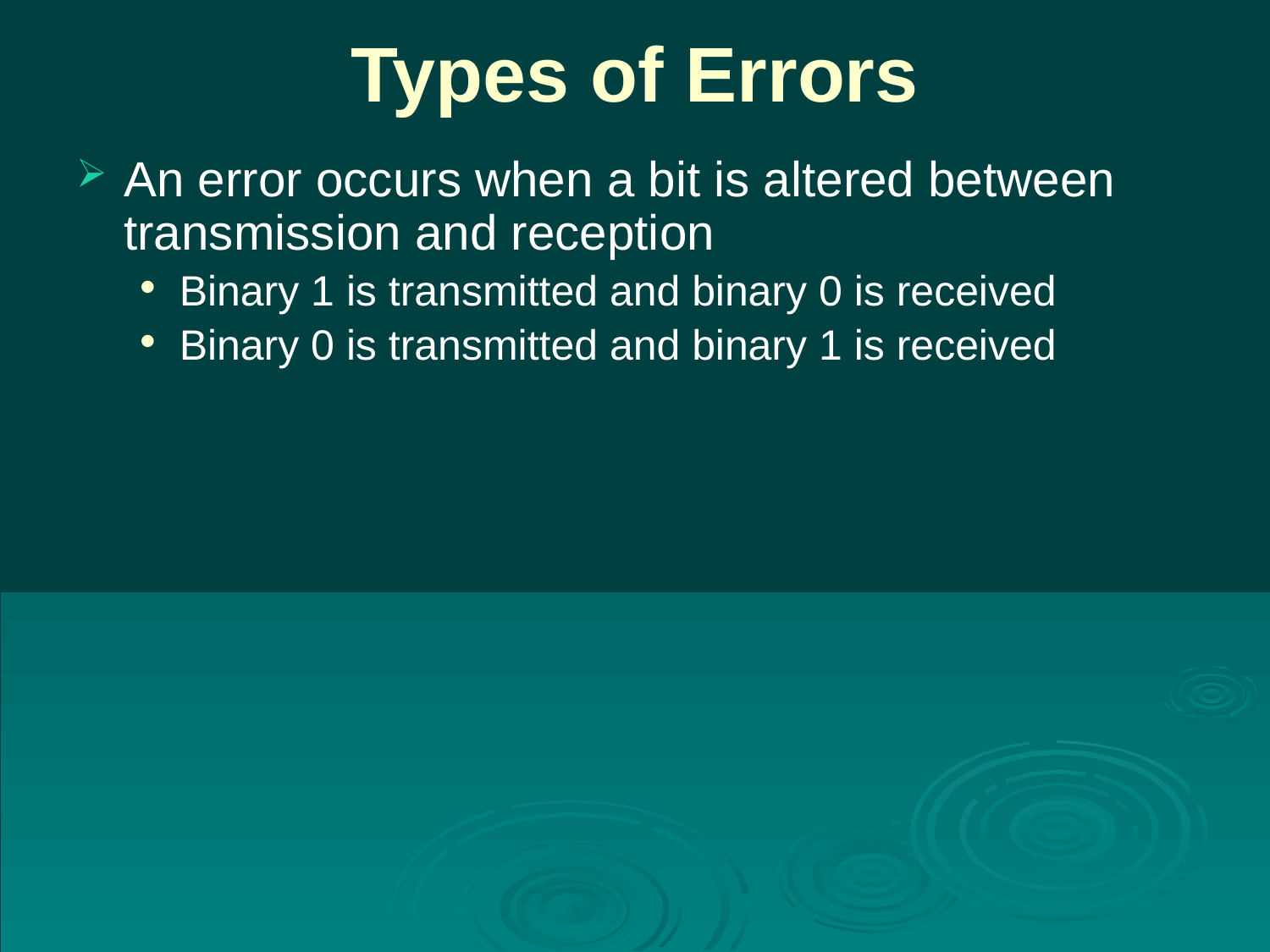

# Types of Errors
An error occurs when a bit is altered between transmission and reception
Binary 1 is transmitted and binary 0 is received
Binary 0 is transmitted and binary 1 is received